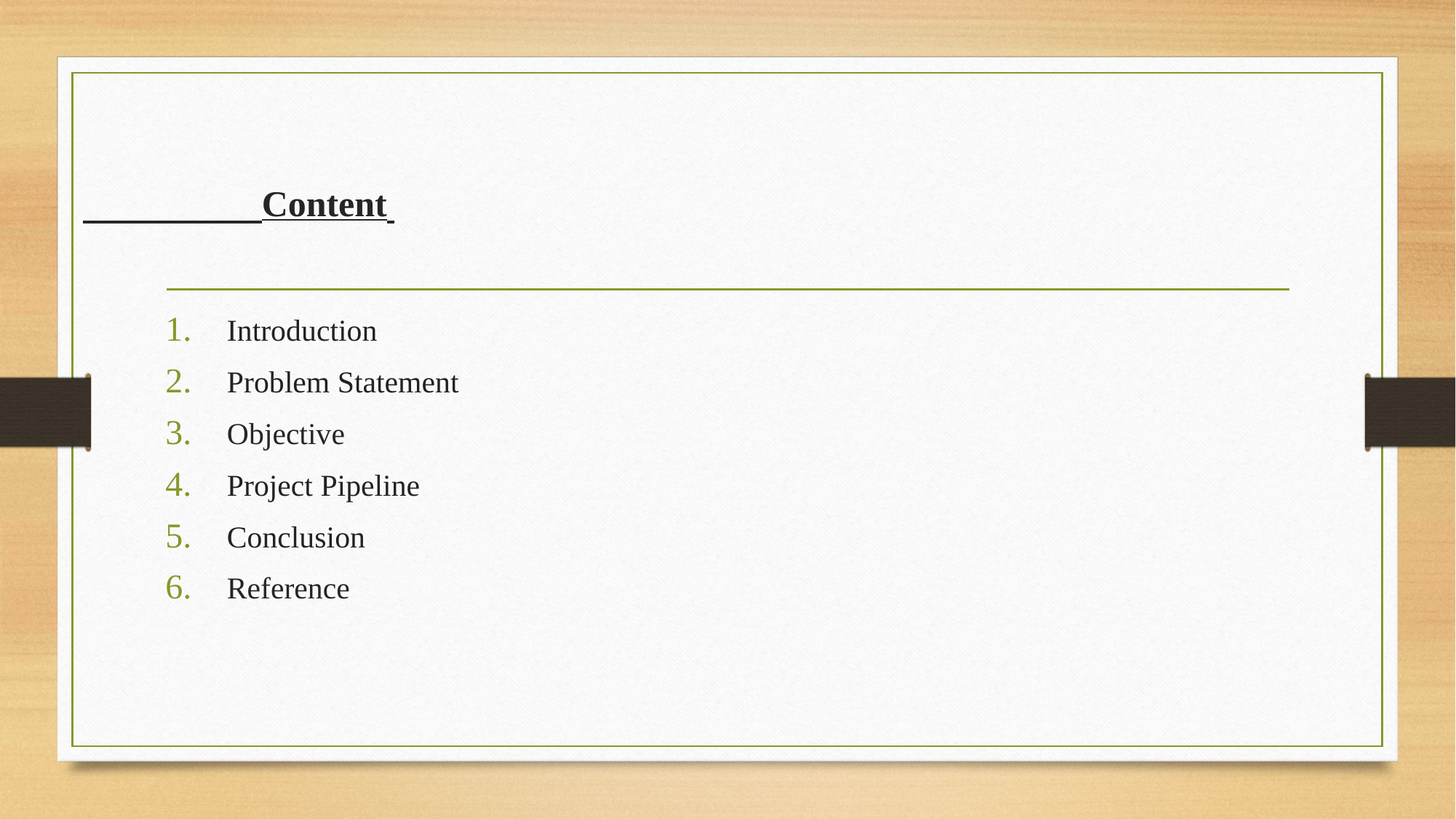

# Content
Introduction
Problem Statement
Objective
Project Pipeline
Conclusion
Reference